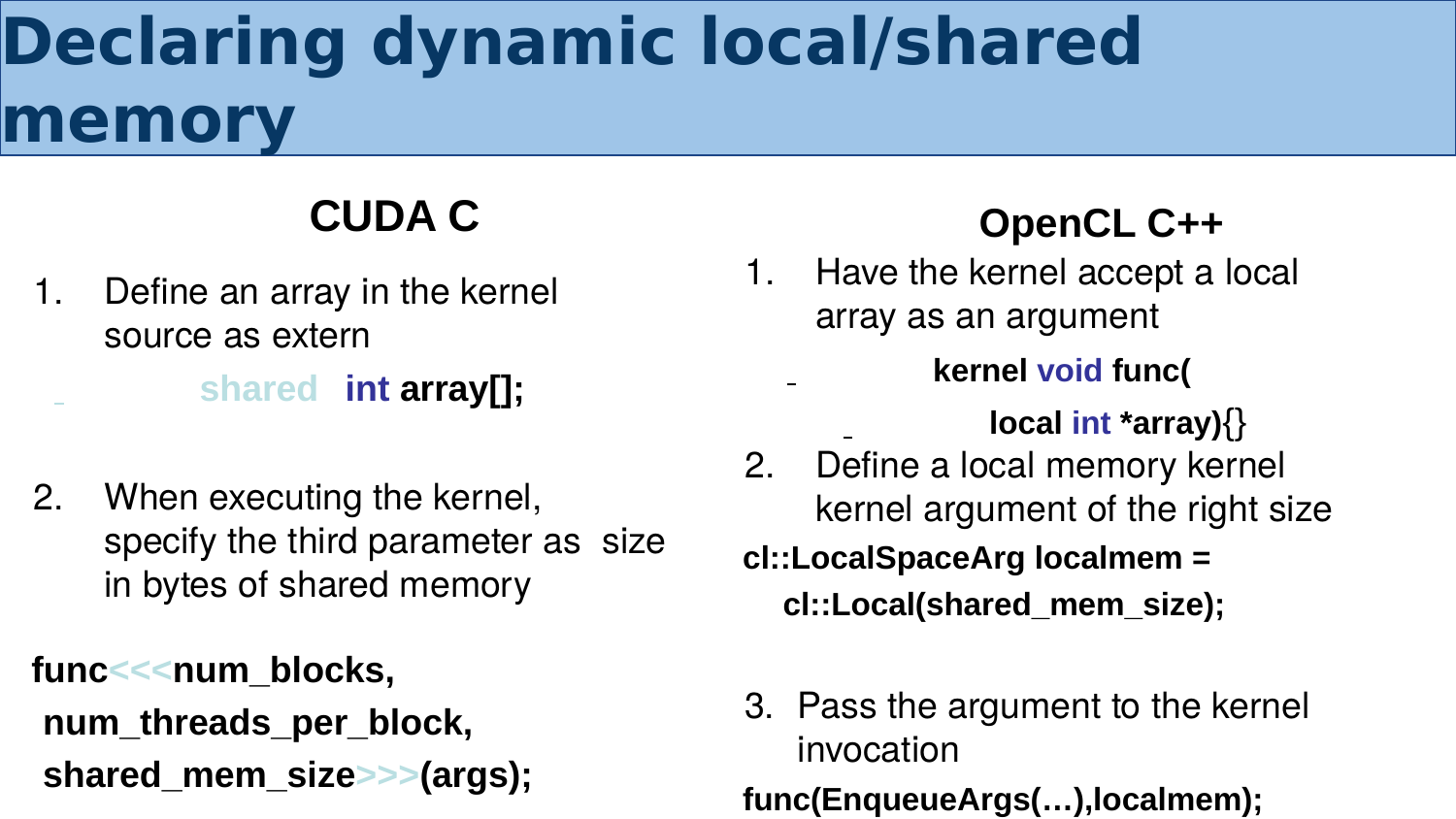

# Declaring dynamic local/shared memory
CUDA C
Define an array in the kernel
source as extern
 	shared	int array[];
When executing the kernel,  specify the third parameter as  size in bytes of shared memory
func<<<num_blocks,  num_threads_per_block,  shared_mem_size>>>(args);
OpenCL C++
Have the kernel accept a local
array as an argument
 	kernel void func(
 	local int *array){}
Define a local memory kernel
kernel argument of the right size
cl::LocalSpaceArg localmem =  cl::Local(shared_mem_size);

Pass the argument to the kernel  invocation
func(EnqueueArgs(…),localmem);